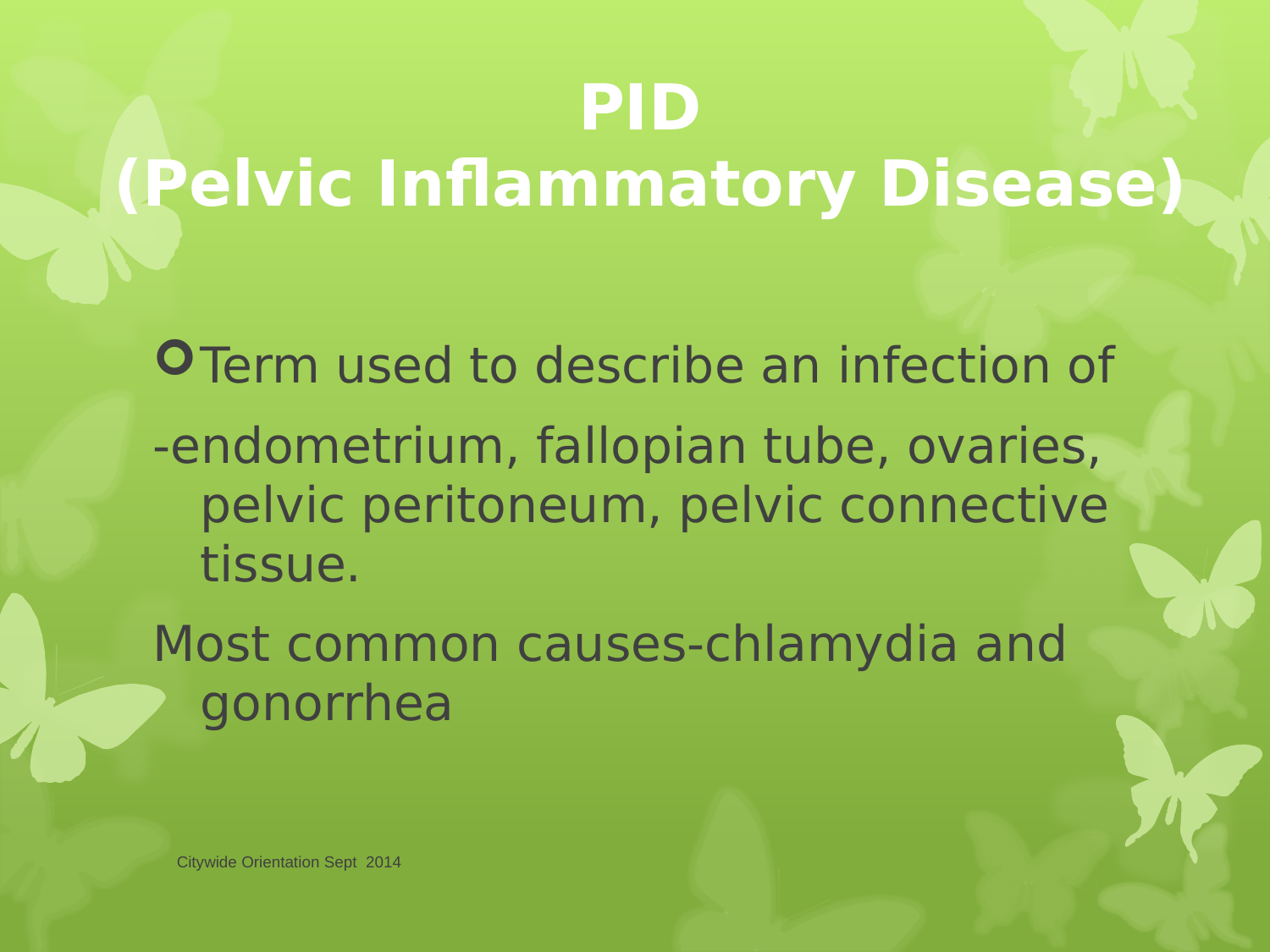

# PID (Pelvic Inflammatory Disease)
Term used to describe an infection of
-endometrium, fallopian tube, ovaries, pelvic peritoneum, pelvic connective tissue.
Most common causes-chlamydia and gonorrhea
Citywide Orientation Sept  2014